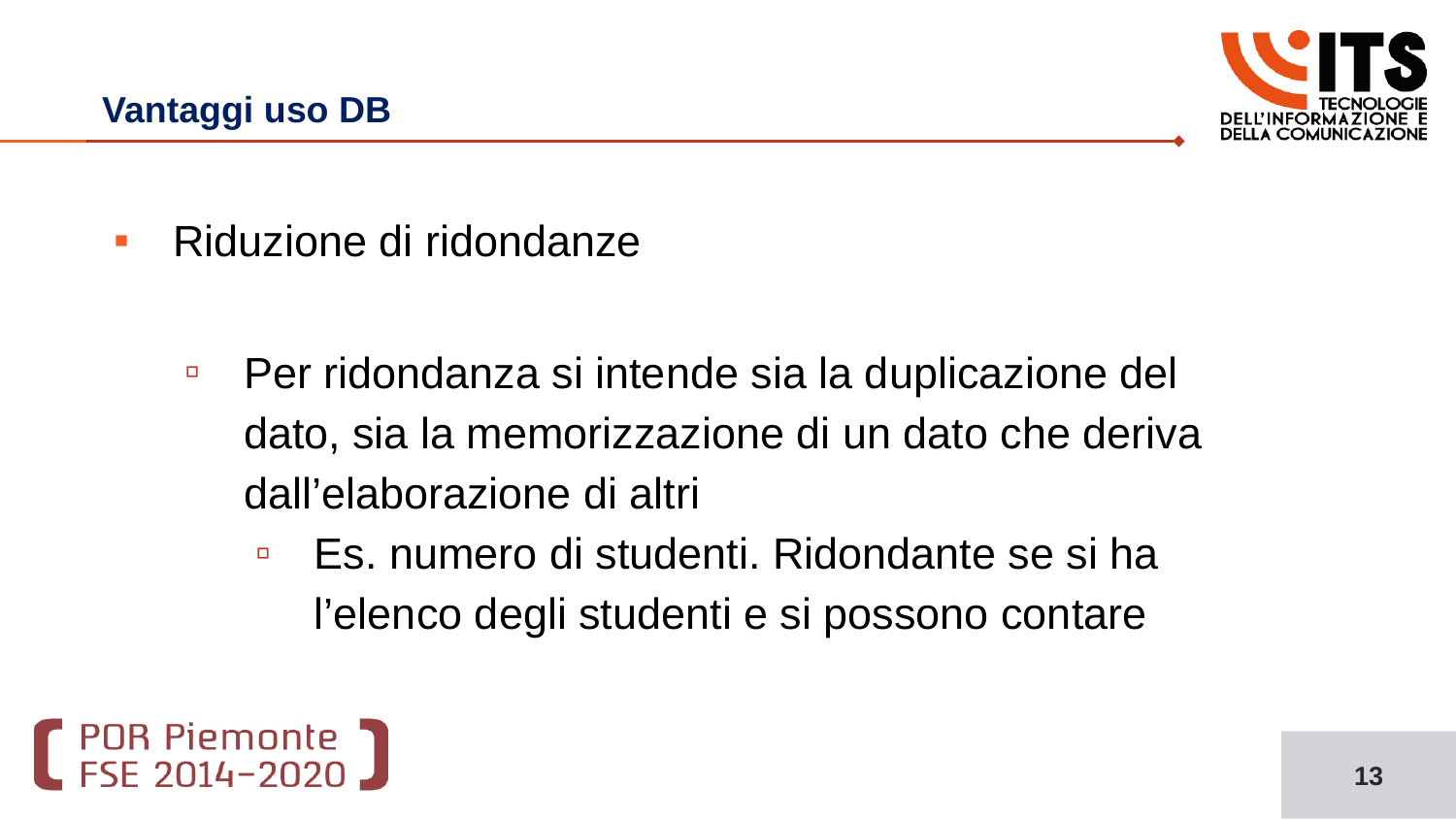

Basi di Dati
# Vantaggi uso DB
Riduzione di ridondanze

Per ridondanza si intende sia la duplicazione del dato, sia la memorizzazione di un dato che deriva dall’elaborazione di altri
Es. numero di studenti. Ridondante se si ha l’elenco degli studenti e si possono contare

13